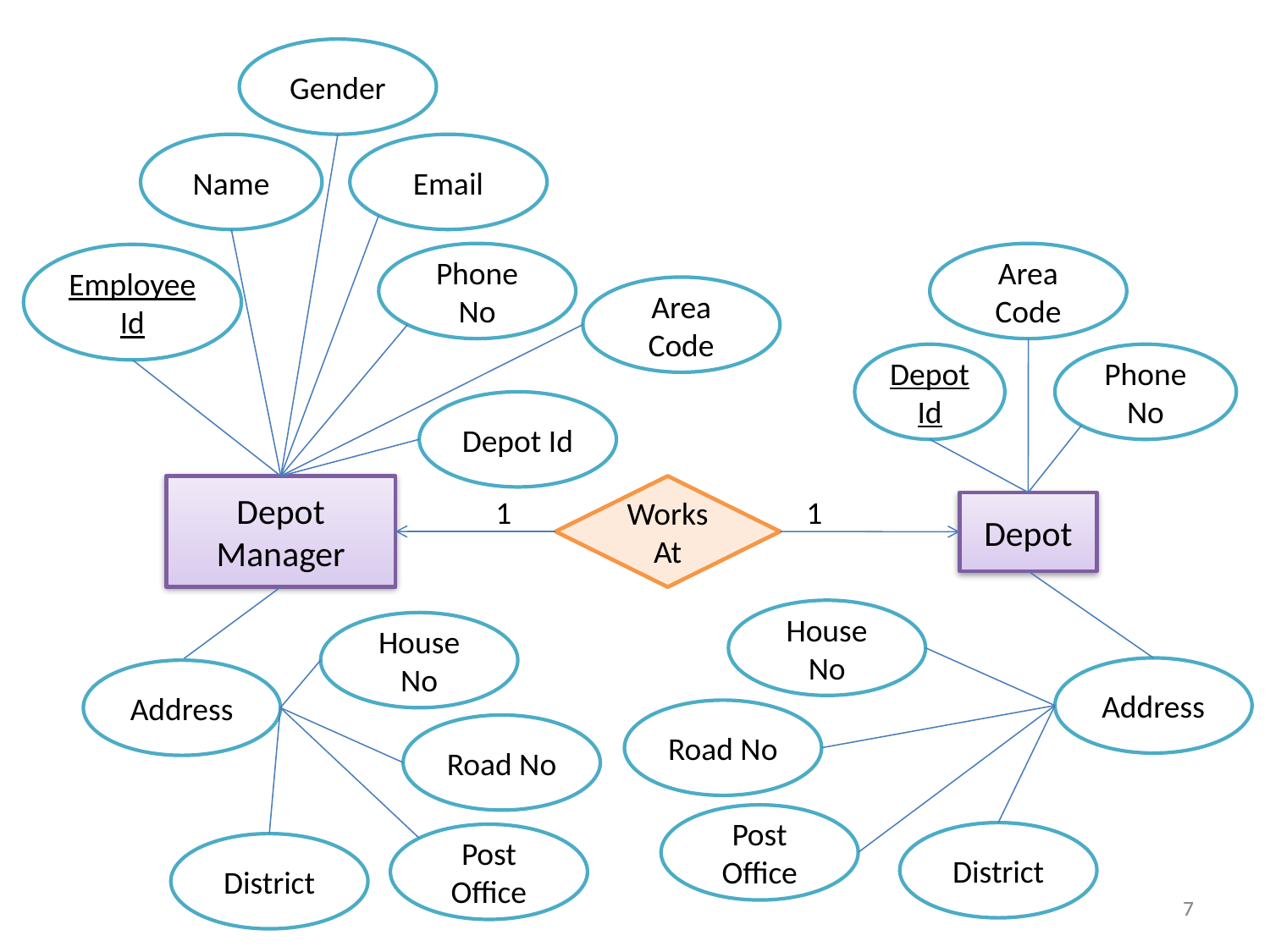

Gender
Name
Email
Phone No
Area Code
Employee Id
Area Code
Depot Id
Phone No
Depot Id
Depot Manager
Works At
1
1
Depot
House No
House No
Address
Address
Road No
Road No
Post Office
District
Post Office
District
7
7